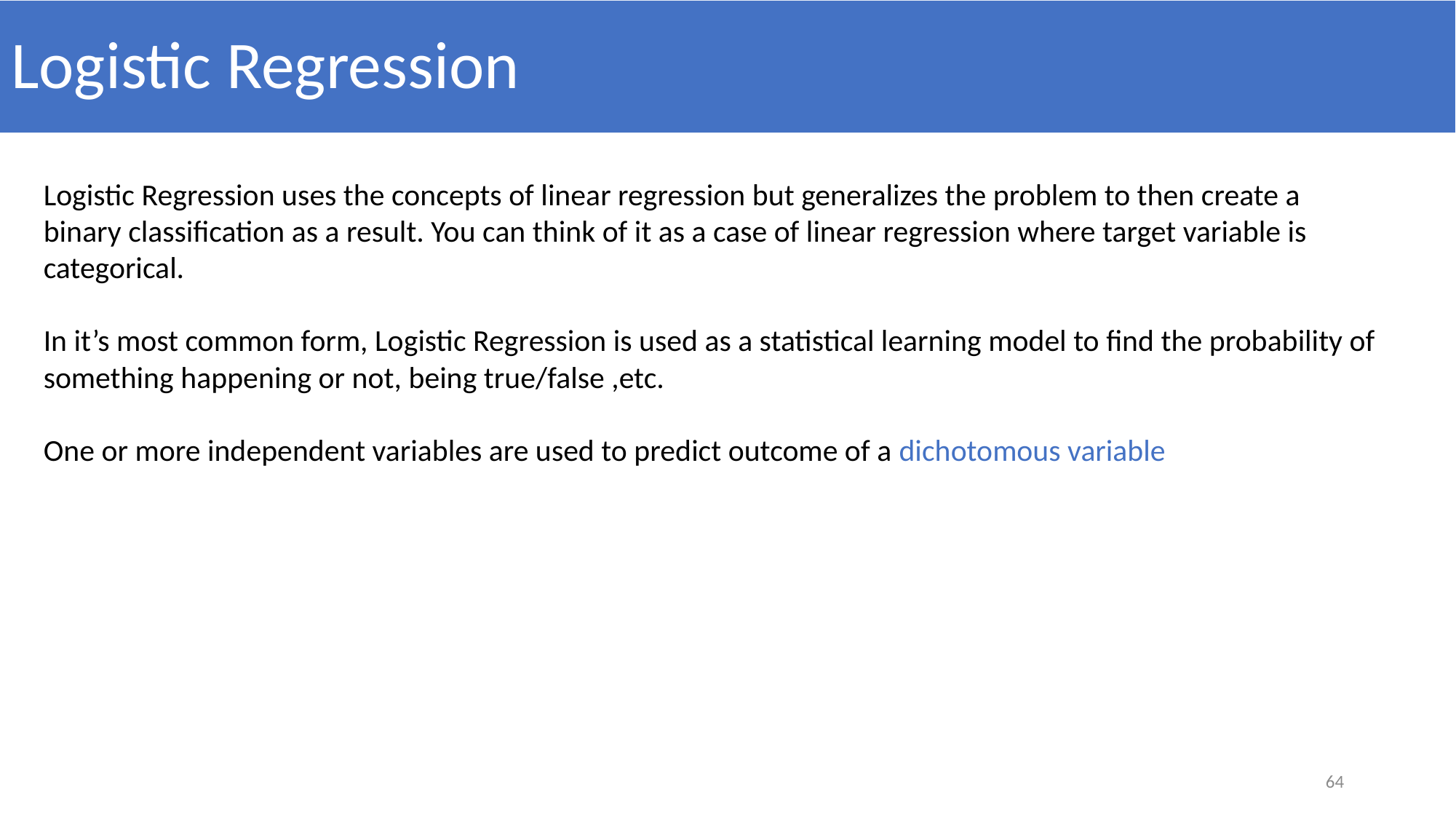

# Logistic Regression
Logistic Regression uses the concepts of linear regression but generalizes the problem to then create a binary classification as a result. You can think of it as a case of linear regression where target variable is categorical.
In it’s most common form, Logistic Regression is used as a statistical learning model to find the probability of something happening or not, being true/false ,etc.
One or more independent variables are used to predict outcome of a dichotomous variable
64